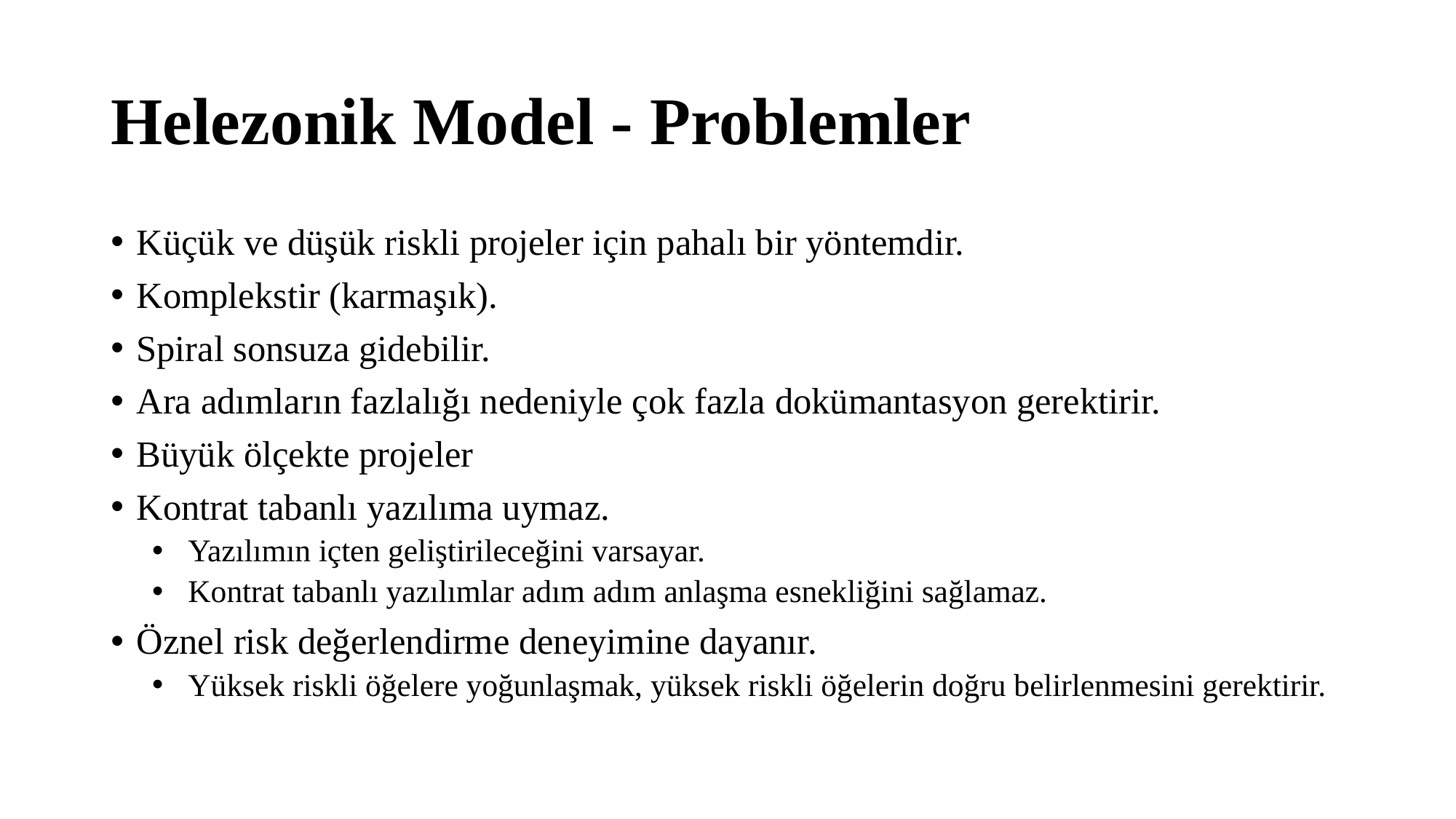

# Helezonik Model - Problemler
Küçük ve düşük riskli projeler için pahalı bir yöntemdir.
Komplekstir (karmaşık).
Spiral sonsuza gidebilir.
Ara adımların fazlalığı nedeniyle çok fazla dokümantasyon gerektirir.
Büyük ölçekte projeler
Kontrat tabanlı yazılıma uymaz.
Yazılımın içten geliştirileceğini varsayar.
Kontrat tabanlı yazılımlar adım adım anlaşma esnekliğini sağlamaz.
Öznel risk değerlendirme deneyimine dayanır.
Yüksek riskli öğelere yoğunlaşmak, yüksek riskli öğelerin doğru belirlenmesini gerektirir.